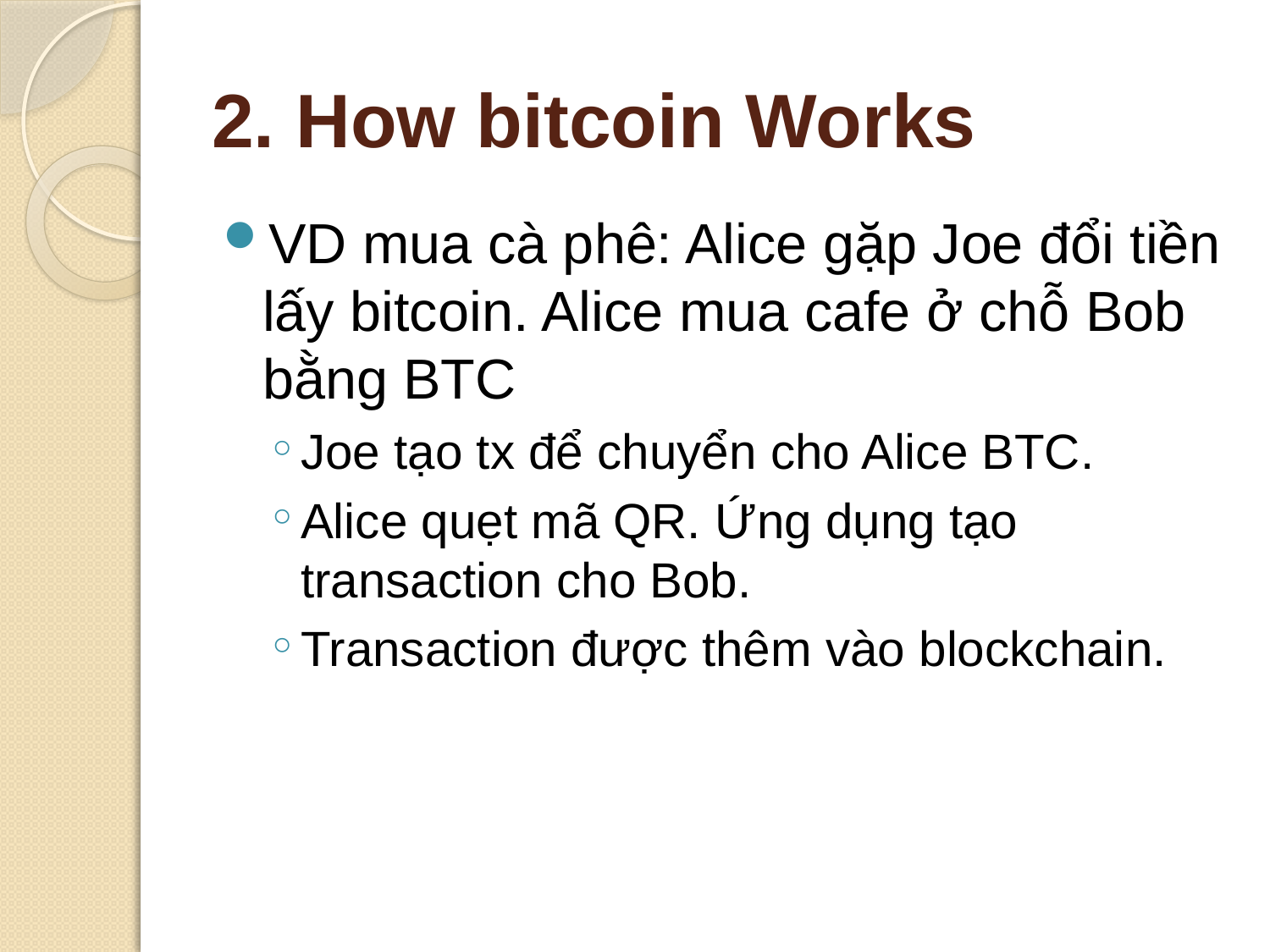

# 2. How bitcoin Works
VD mua cà phê: Alice gặp Joe đổi tiền lấy bitcoin. Alice mua cafe ở chỗ Bob bằng BTC
Joe tạo tx để chuyển cho Alice BTC.
Alice quẹt mã QR. Ứng dụng tạo transaction cho Bob.
Transaction được thêm vào blockchain.